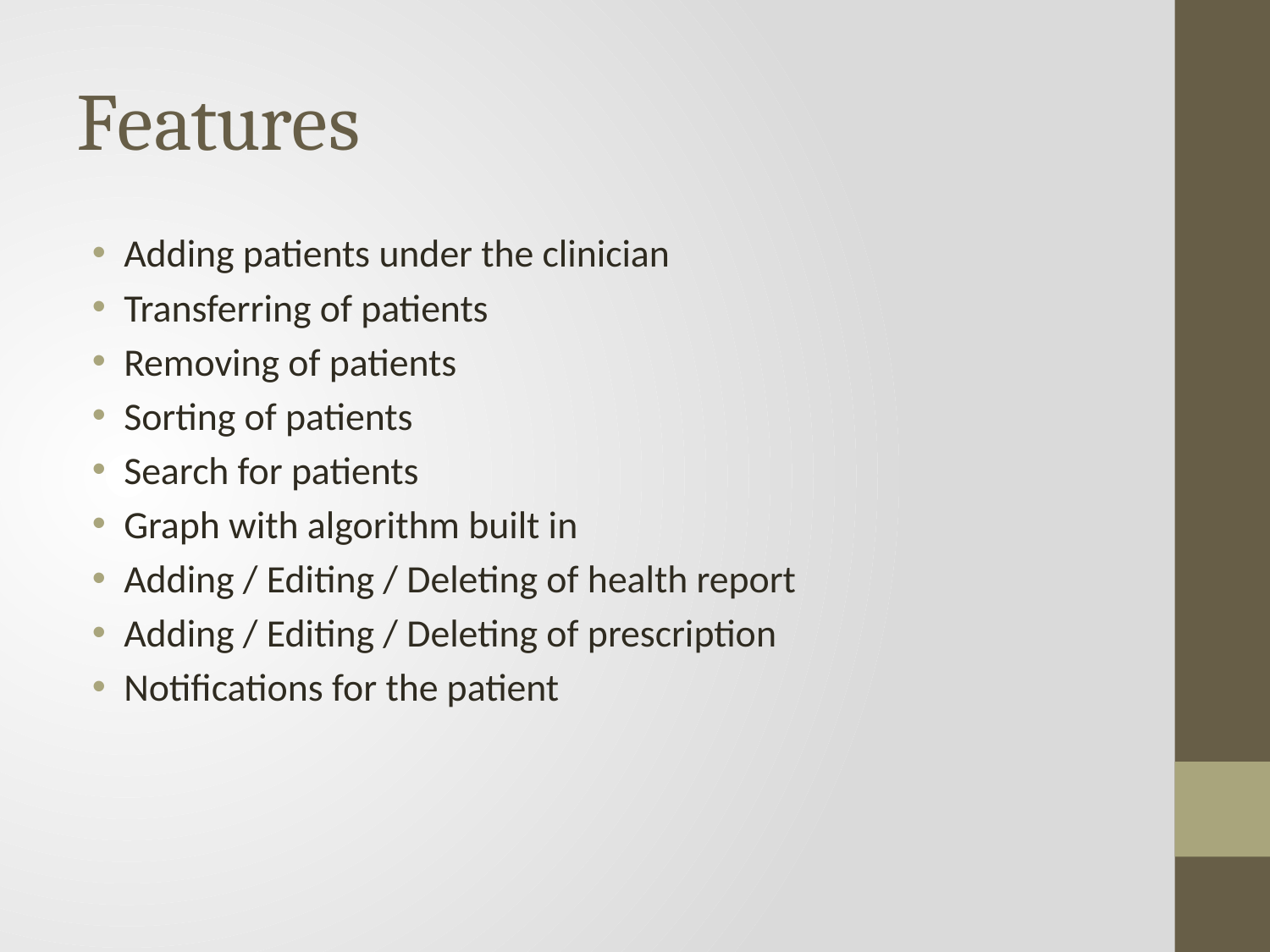

# Features
Adding patients under the clinician
Transferring of patients
Removing of patients
Sorting of patients
Search for patients
Graph with algorithm built in
Adding / Editing / Deleting of health report
Adding / Editing / Deleting of prescription
Notifications for the patient